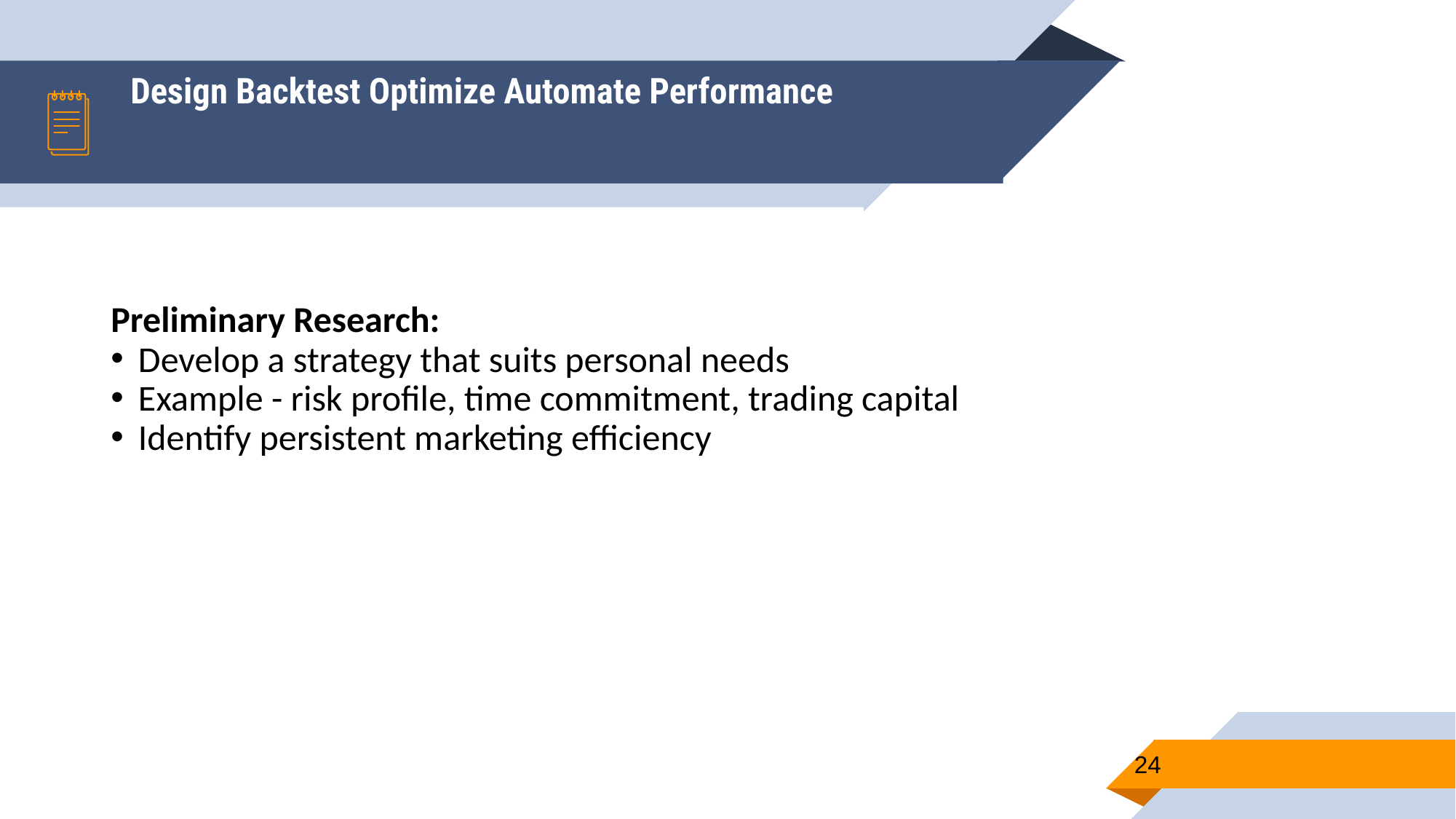

Design Backtest Optimize Automate Performance

Preliminary Research:
Develop a strategy that suits personal needs
Example - risk profile, time commitment, trading capital
Identify persistent marketing efficiency
24